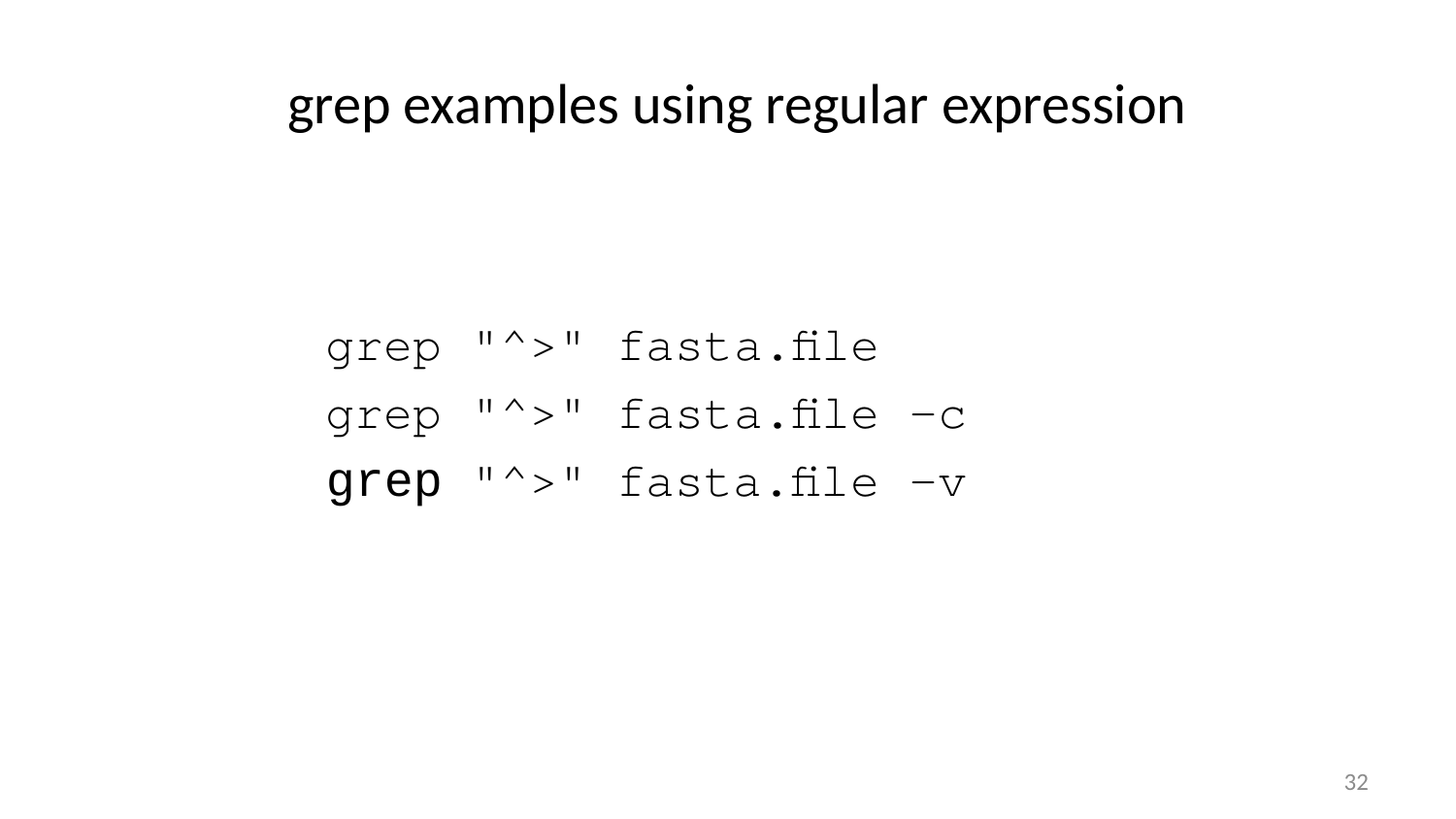

# grep examples using regular expression
grep "^>" fasta.file
grep "^>" fasta.file -c
grep "^>" fasta.file -v
32